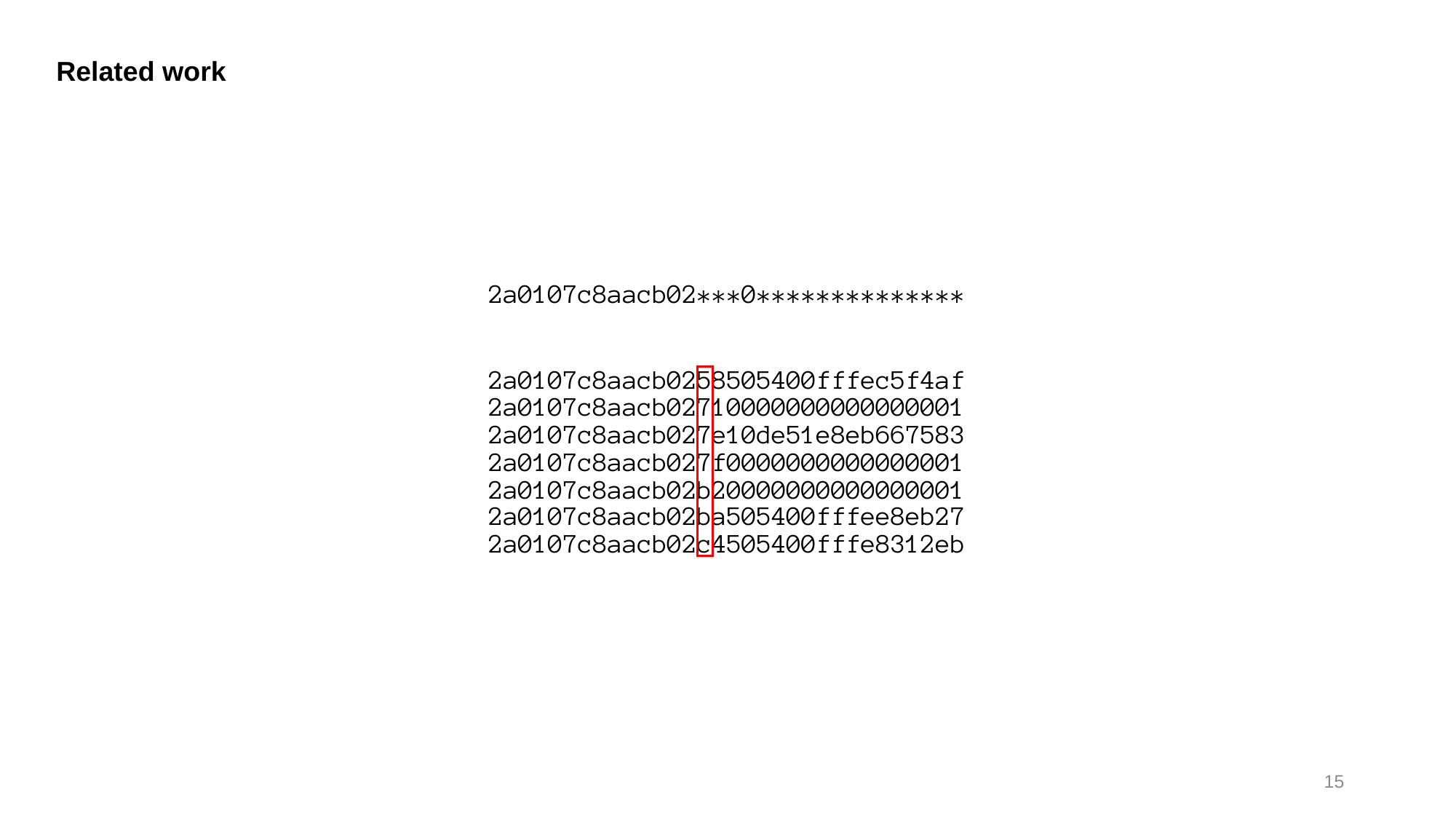

Related work
2a0107c8aacb02***0**************
2a0107c8aacb0258505400fffec5f4af

2a0107c8aacb02710000000000000001
2a0107c8aacb027e10de51e8eb667583
2a0107c8aacb027f0000000000000001
2a0107c8aacb02b20000000000000001
2a0107c8aacb02ba505400fffee8eb27
2a0107c8aacb02c4505400fffe8312eb
15